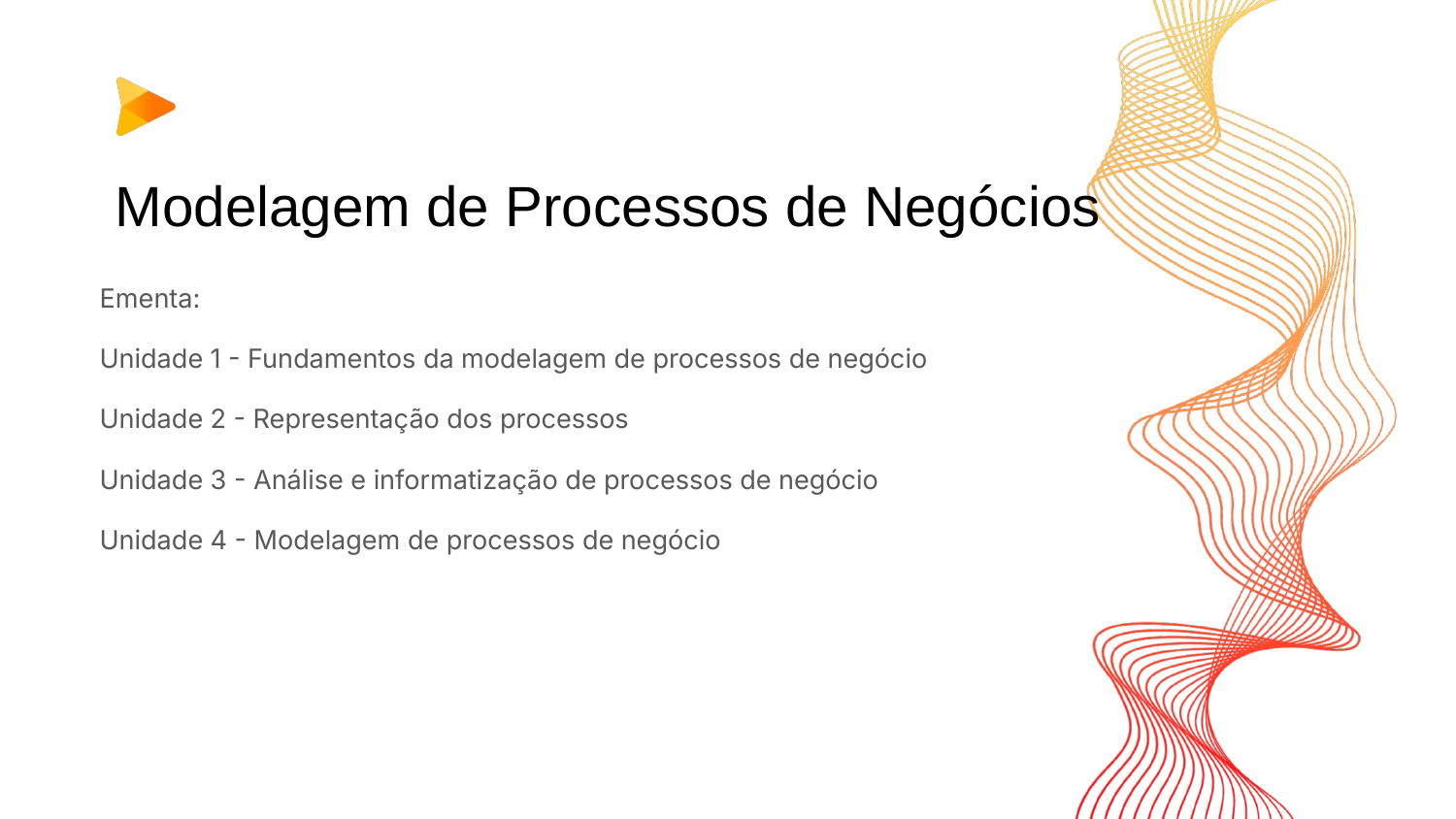

# Modelagem de Processos de Negócios
Ementa:
Unidade 1 - Fundamentos da modelagem de processos de negócio
Unidade 2 - Representação dos processos
Unidade 3 - Análise e informatização de processos de negócio
Unidade 4 - Modelagem de processos de negócio